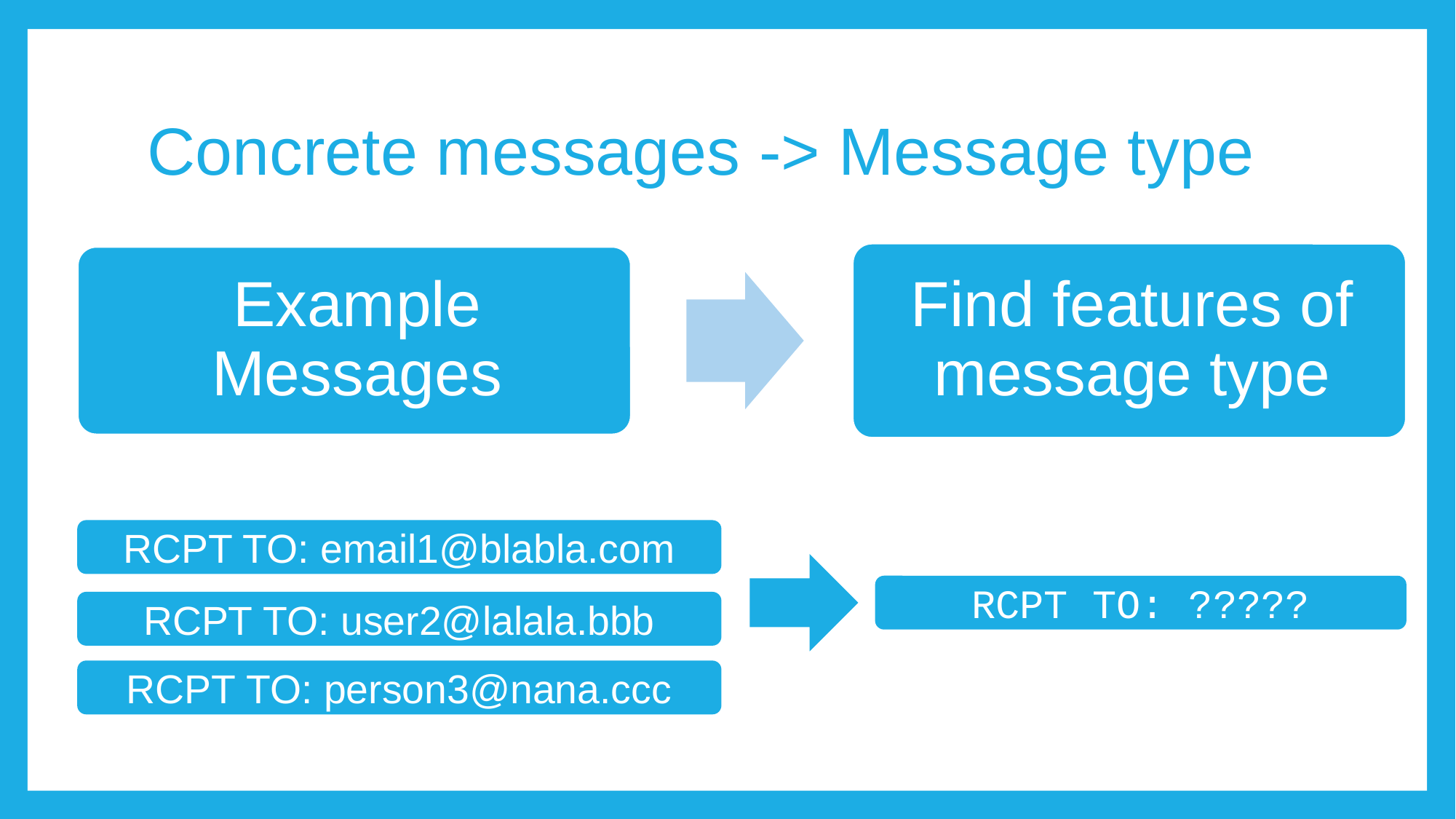

# Concrete messages -> Message type
Example Messages

Find features of message type
RCPT TO: email1@blabla.com
RCPT TO: user2@lalala.bbb
RCPT TO: person3@nana.ccc

RCPT TO: ?????